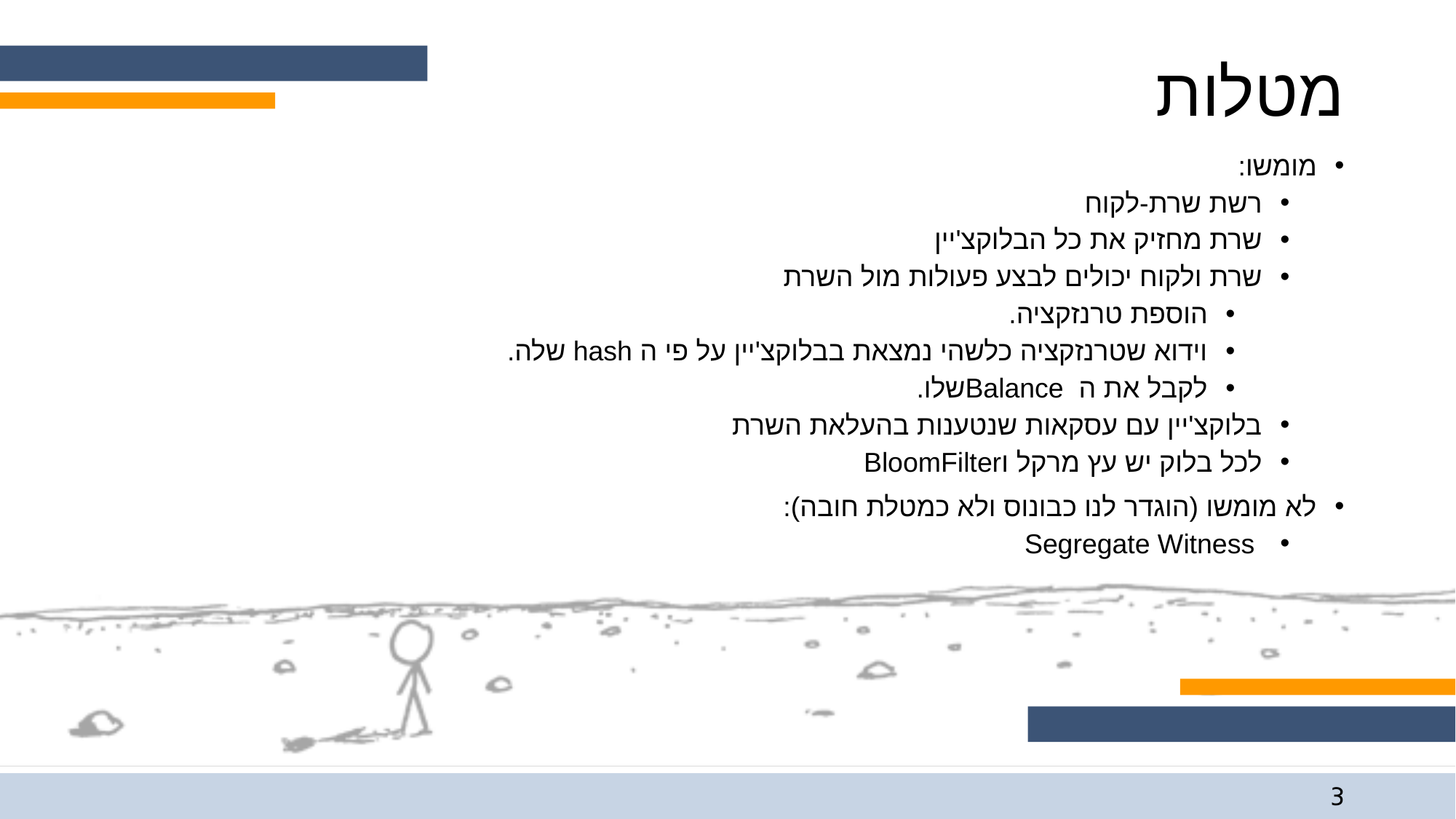

# מטלות
מומשו:
רשת שרת-לקוח
שרת מחזיק את כל הבלוקצ'יין
שרת ולקוח יכולים לבצע פעולות מול השרת
הוספת טרנזקציה.
וידוא שטרנזקציה כלשהי נמצאת בבלוקצ'יין על פי ה hash שלה.
לקבל את ה  Balanceשלו.
בלוקצ'יין עם עסקאות שנטענות בהעלאת השרת
לכל בלוק יש עץ מרקל וBloomFilter
לא מומשו (הוגדר לנו כבונוס ולא כמטלת חובה):
 Segregate Witness

3